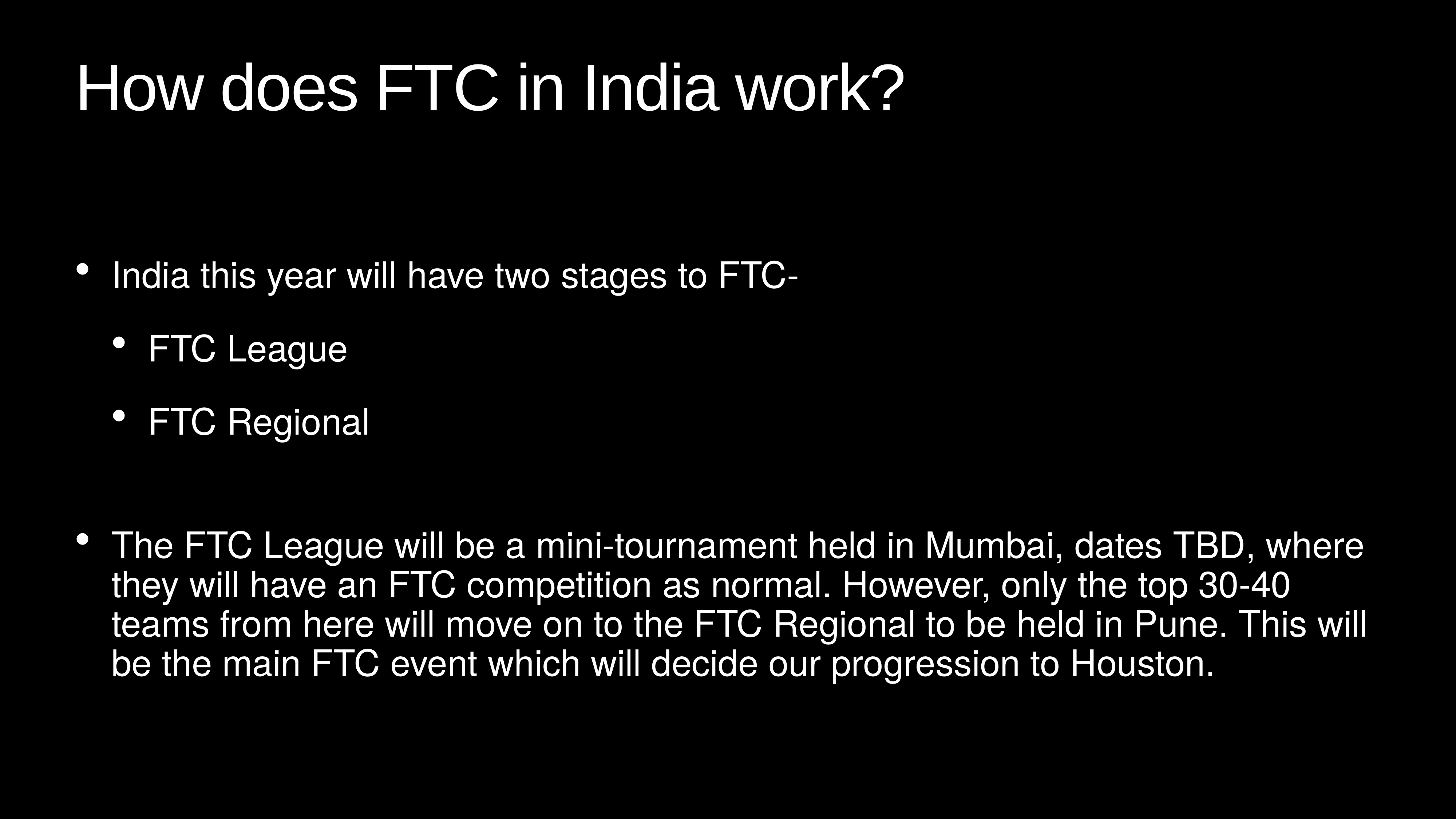

# How does FTC in India work?

India this year will have two stages to FTC-
FTC League
FTC Regional

The FTC League will be a mini-tournament held in Mumbai, dates TBD, where they will have an FTC competition as normal. However, only the top 30-40 teams from here will move on to the FTC Regional to be held in Pune. This will be the main FTC event which will decide our progression to Houston.